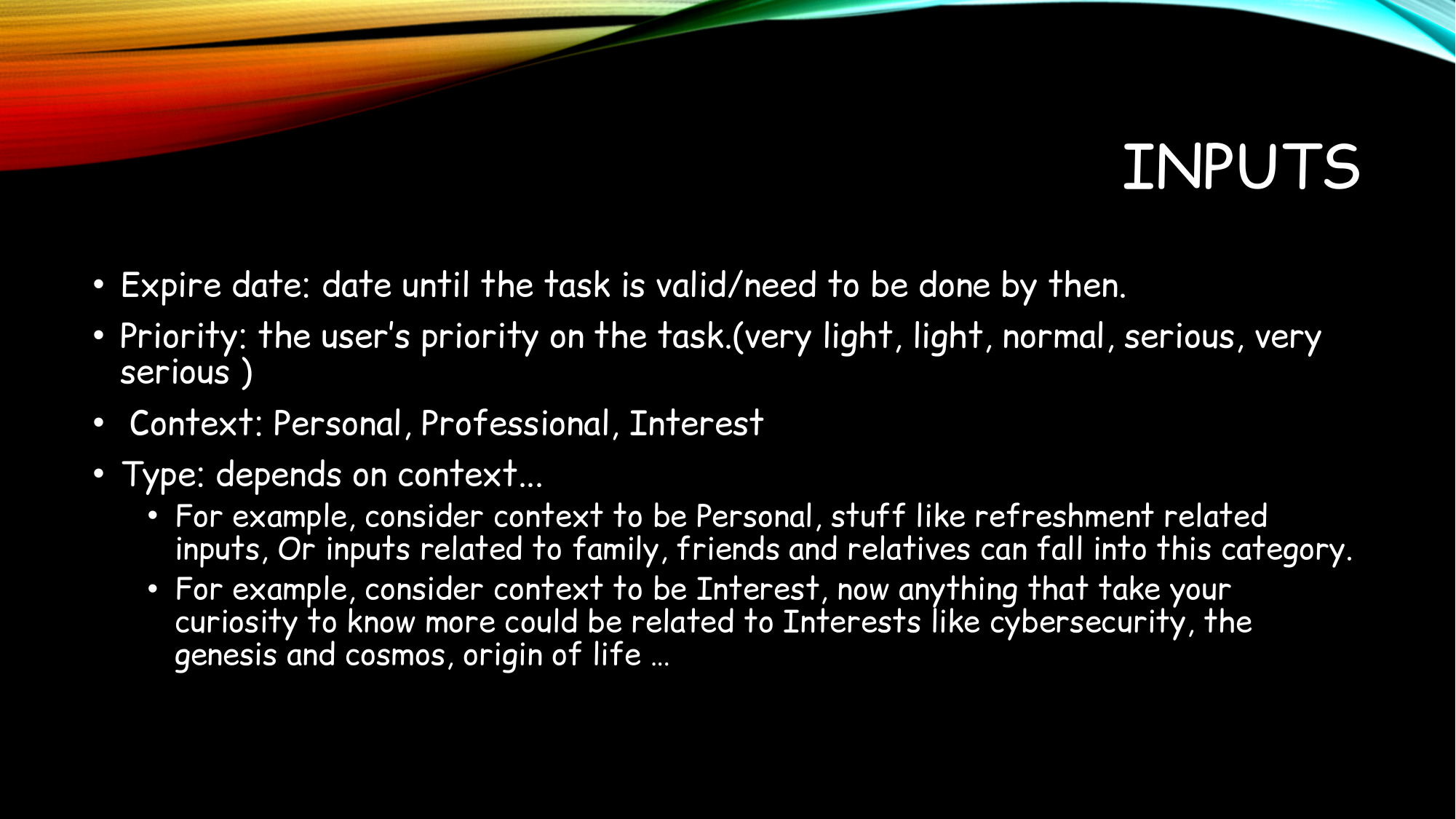

# Inputs
Expire date: date until the task is valid/need to be done by then.
Priority: the user’s priority on the task.(very light, light, normal, serious, very serious )
 Context: Personal, Professional, Interest
Type: depends on context...
For example, consider context to be Personal, stuff like refreshment related inputs, Or inputs related to family, friends and relatives can fall into this category.
For example, consider context to be Interest, now anything that take your curiosity to know more could be related to Interests like cybersecurity, the genesis and cosmos, origin of life …